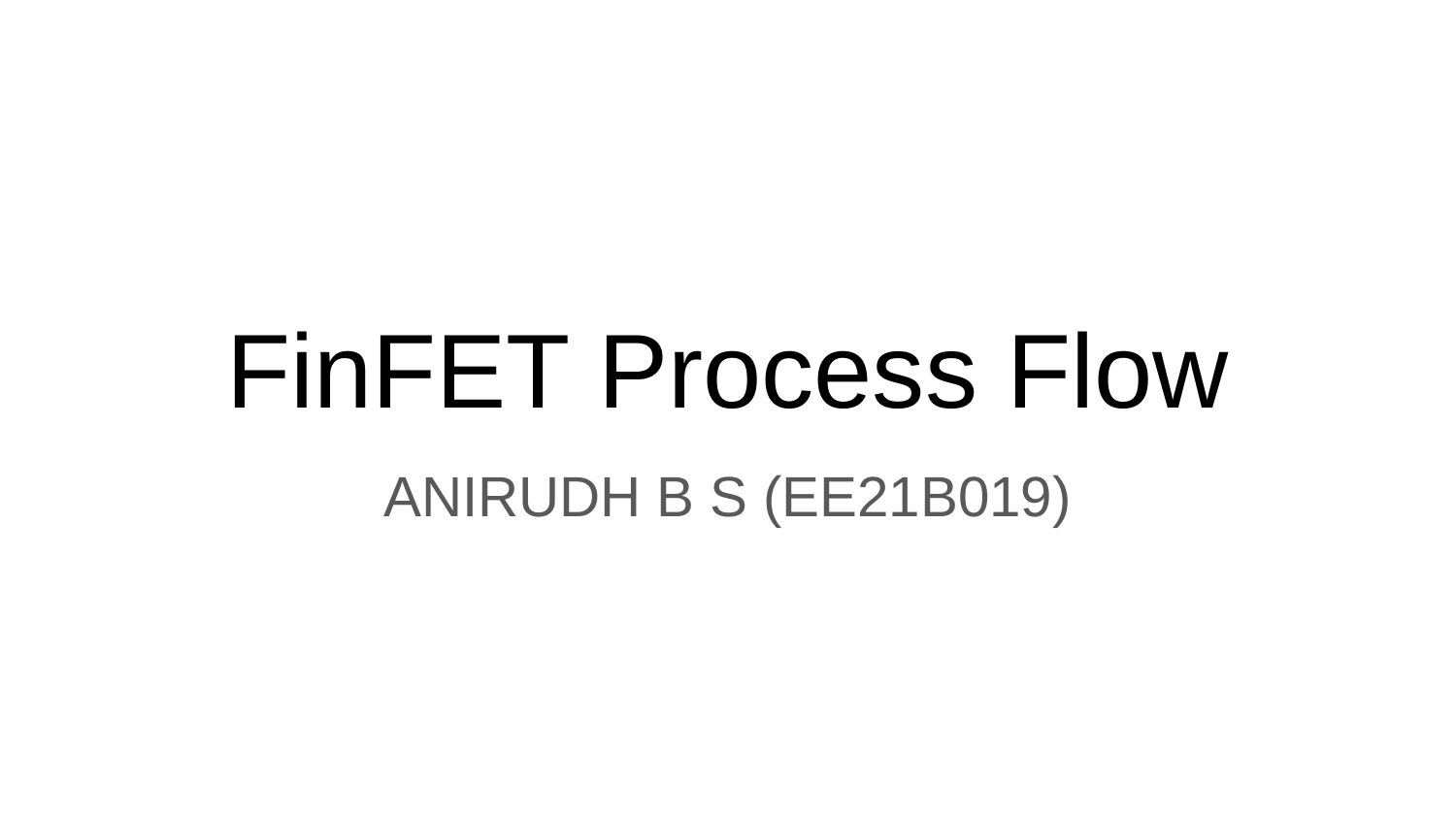

# FinFET Process Flow
ANIRUDH B S (EE21B019)